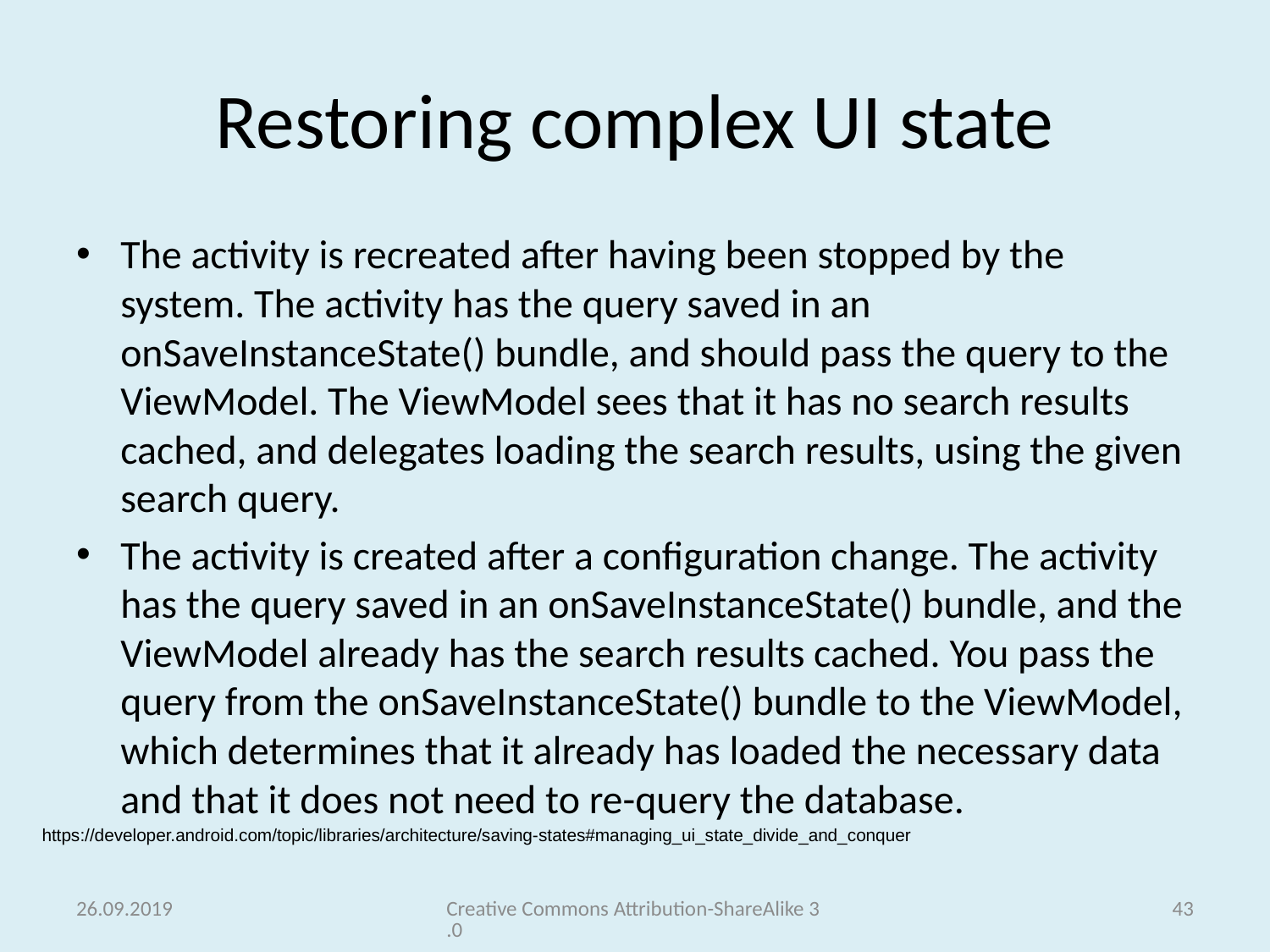

# Restoring complex UI state
The activity is recreated after having been stopped by the system. The activity has the query saved in an onSaveInstanceState() bundle, and should pass the query to the ViewModel. The ViewModel sees that it has no search results cached, and delegates loading the search results, using the given search query.
The activity is created after a configuration change. The activity has the query saved in an onSaveInstanceState() bundle, and the ViewModel already has the search results cached. You pass the query from the onSaveInstanceState() bundle to the ViewModel, which determines that it already has loaded the necessary data and that it does not need to re-query the database.
https://developer.android.com/topic/libraries/architecture/saving-states#managing_ui_state_divide_and_conquer
26.09.2019
Creative Commons Attribution-ShareAlike 3.0
43